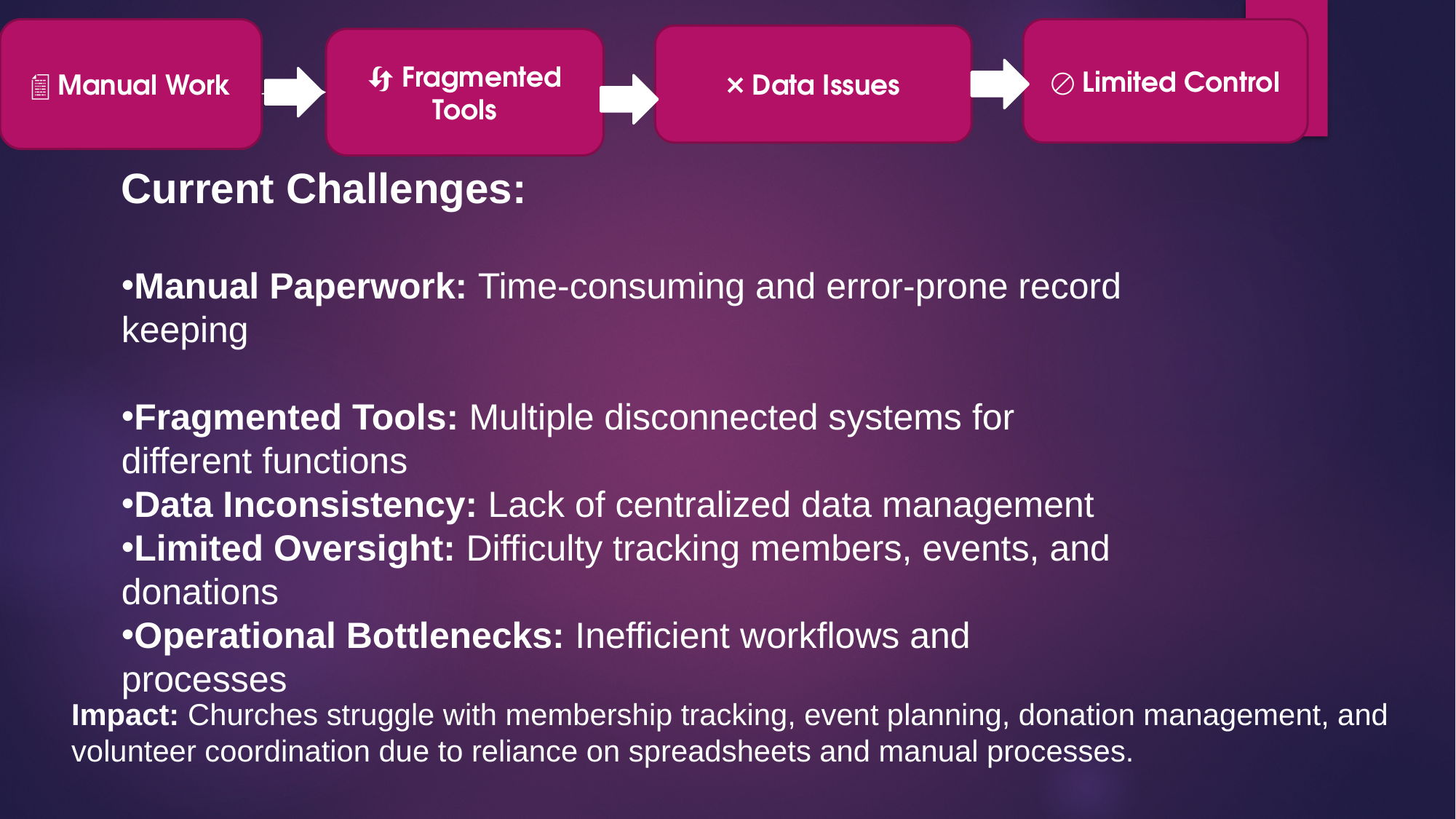

📄 Manual Work
🚫 Limited Control
❌ Data Issues
🔄 Fragmented Tools

Current Challenges:

Manual Paperwork: Time-consuming and error-prone record keeping

Fragmented Tools: Multiple disconnected systems for different functions
Data Inconsistency: Lack of centralized data management
Limited Oversight: Difficulty tracking members, events, and donations
Operational Bottlenecks: Inefficient workflows and processes
Impact: Churches struggle with membership tracking, event planning, donation management, and volunteer coordination due to reliance on spreadsheets and manual processes.